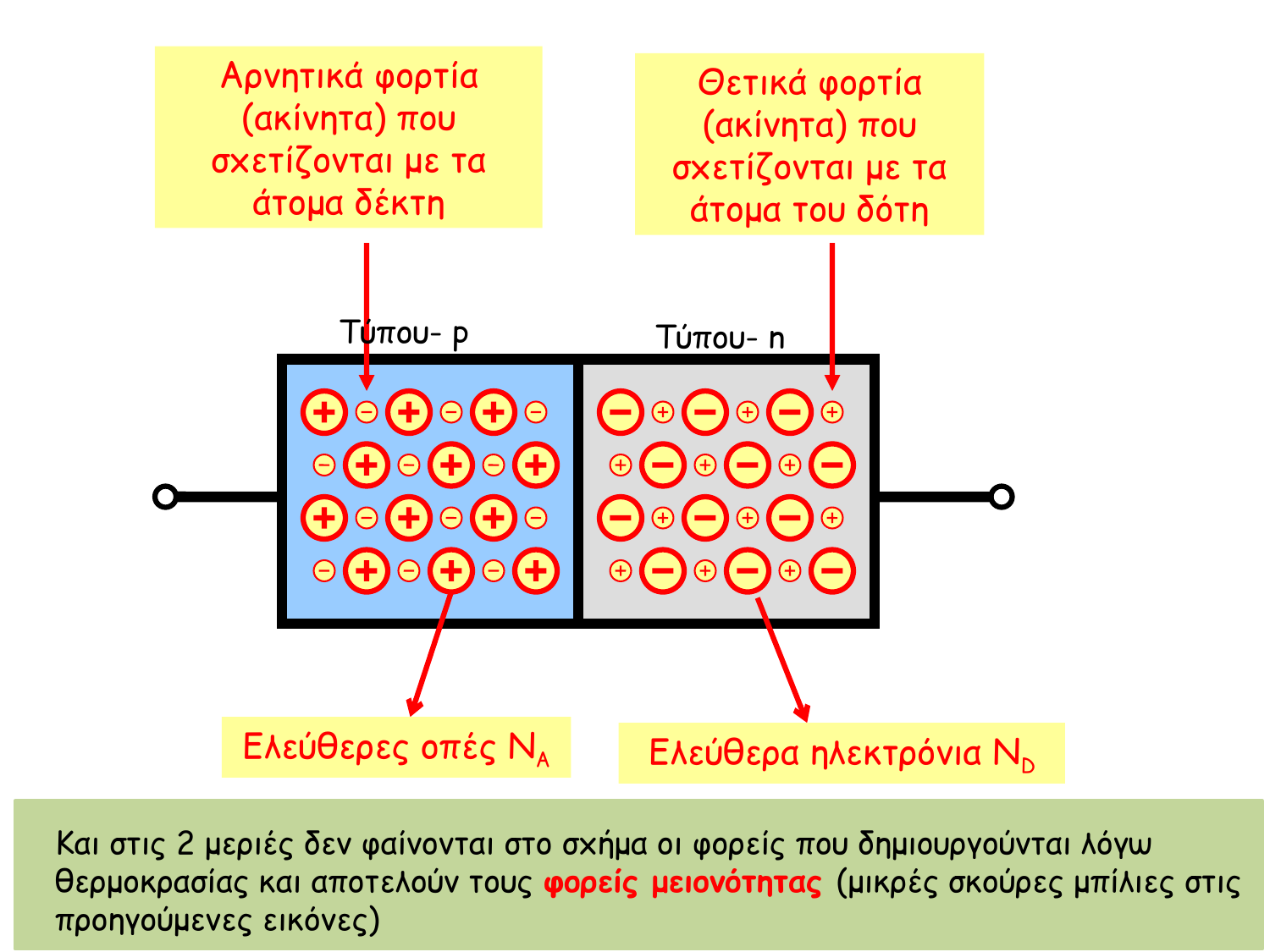

Αρνητικά φορτία (ακίνητα) που σχετίζονται με τα άτομα δέκτη
Θετικά φορτία (ακίνητα) που σχετίζονται με τα άτομα του δότη

Τύπου- p
Τύπου- n

Ελεύθερες οπές NA
Ελεύθερα ηλεκτρόνια ND

Και στις 2 μεριές δεν φαίνονται στο σχήμα οι φορείς που δημιουργούνται λόγω θερμοκρασίας και αποτελούν τους φορείς μειονότητας (μικρές σκούρες μπίλιες στις προηγούμενες εικόνες)